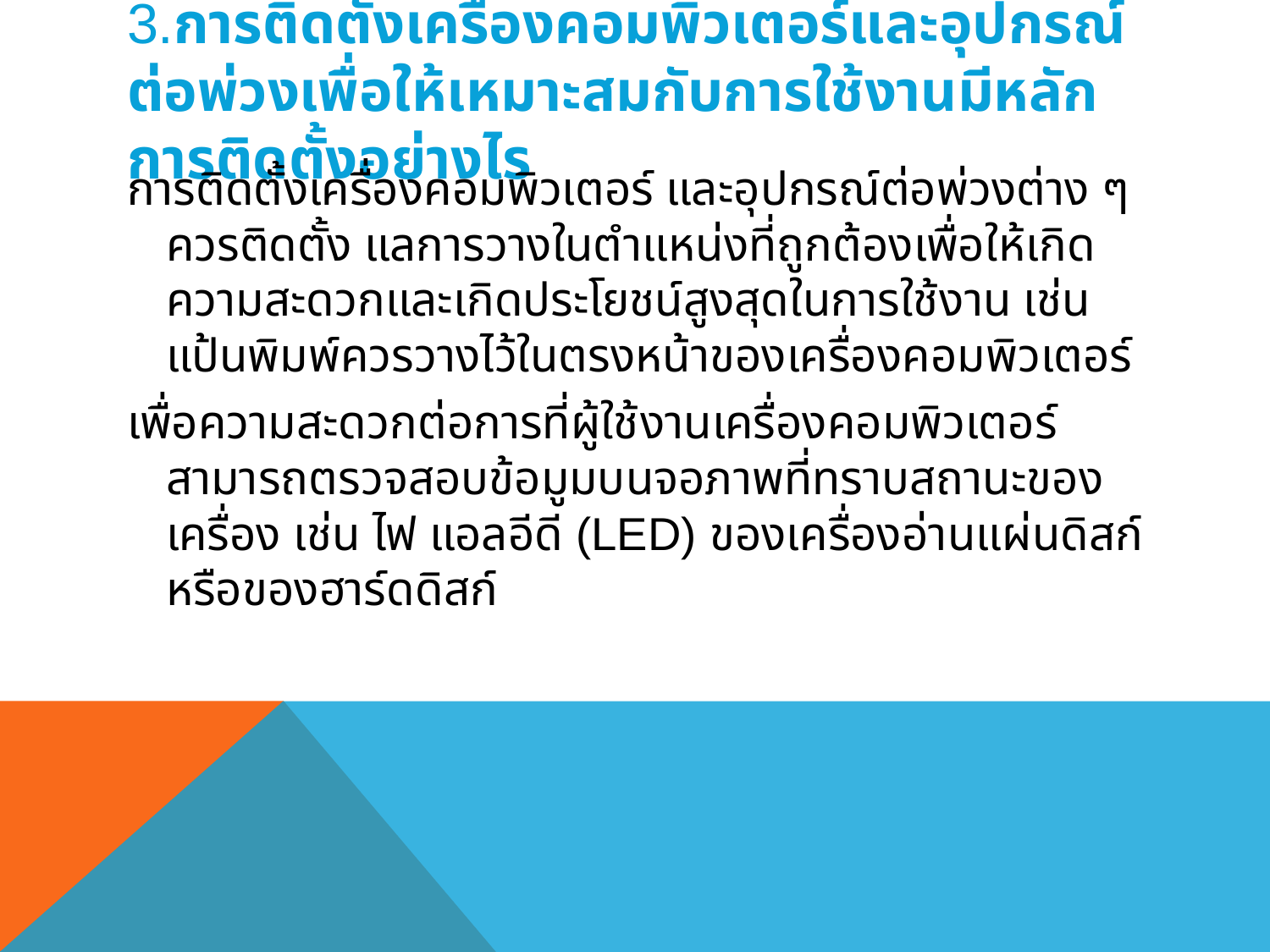

# 3.การติดตั้งเครื่องคอมพิวเตอร์และอุปกรณ์ต่อพ่วงเพื่อให้เหมาะสมกับการใช้งานมีหลักการติดตั้งอย่างไร
การติดตั้งเครื่องคอมพิวเตอร์ และอุปกรณ์ต่อพ่วงต่าง ๆ ควรติดตั้ง แลการวางในตำแหน่งที่ถูกต้องเพื่อให้เกิดความสะดวกและเกิดประโยชน์สูงสุดในการใช้งาน เช่น แป้นพิมพ์ควรวางไว้ในตรงหน้าของเครื่องคอมพิวเตอร์
เพื่อความสะดวกต่อการที่ผู้ใช้งานเครื่องคอมพิวเตอร์สามารถตรวจสอบข้อมูมบนจอภาพที่ทราบสถานะของเครื่อง เช่น ไฟ แอลอีดี (LED) ของเครื่องอ่านแผ่นดิสก์ หรือของฮาร์ดดิสก์